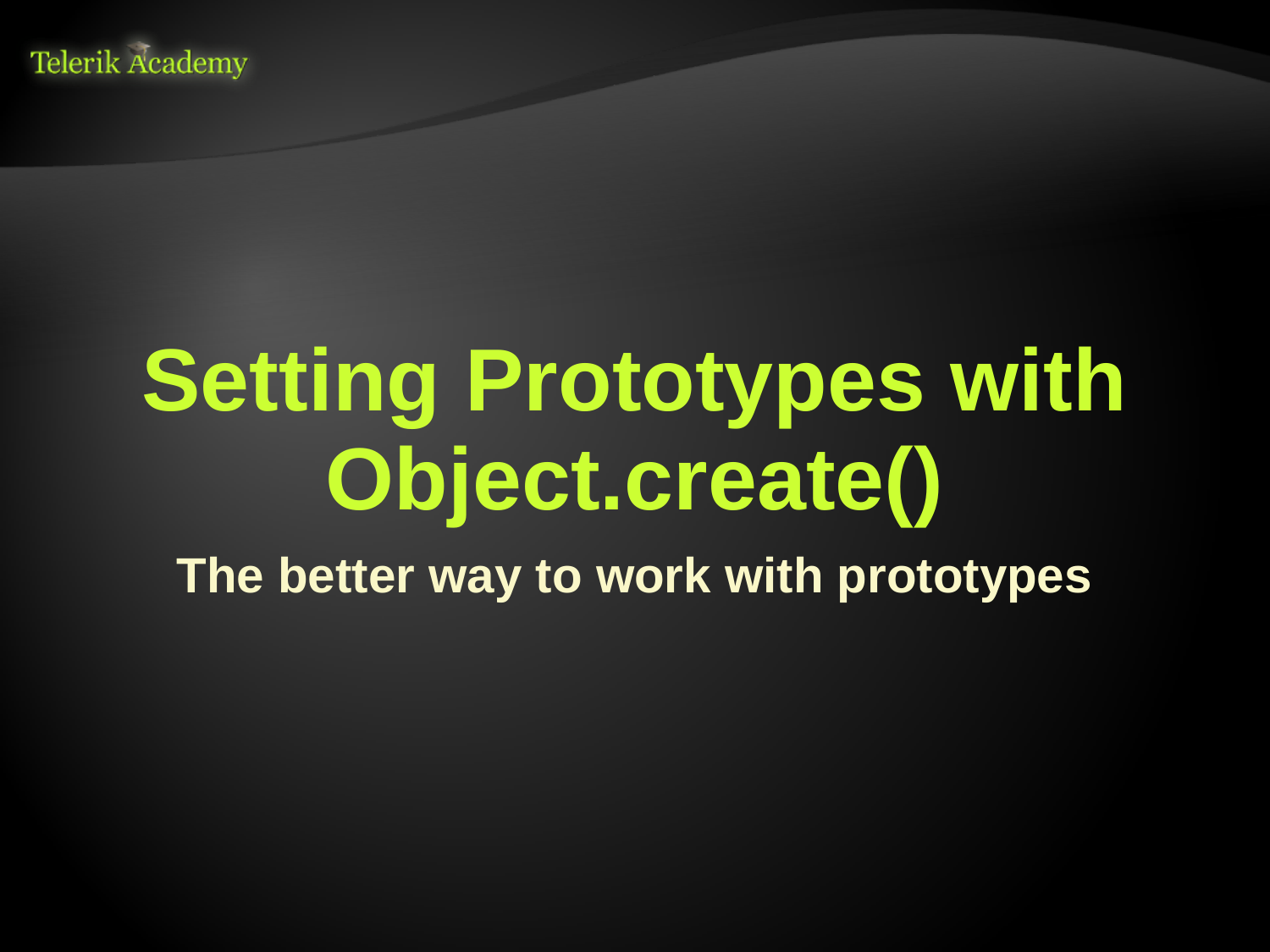

# Setting Prototypes with Object.create()
The better way to work with prototypes